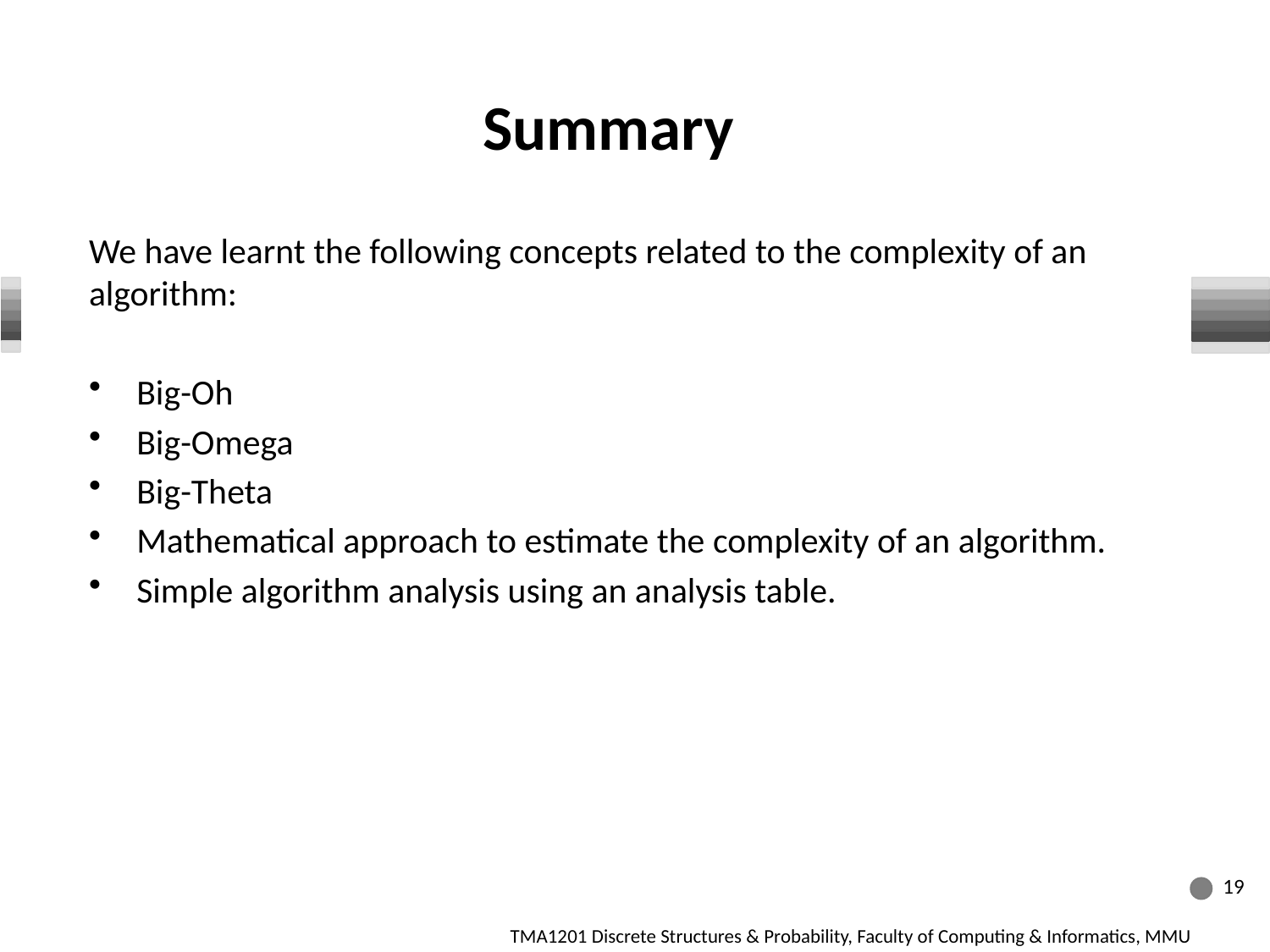

# Summary
We have learnt the following concepts related to the complexity of an algorithm:

Big-Oh
Big-Omega
Big-Theta
Mathematical approach to estimate the complexity of an algorithm.
Simple algorithm analysis using an analysis table.

19